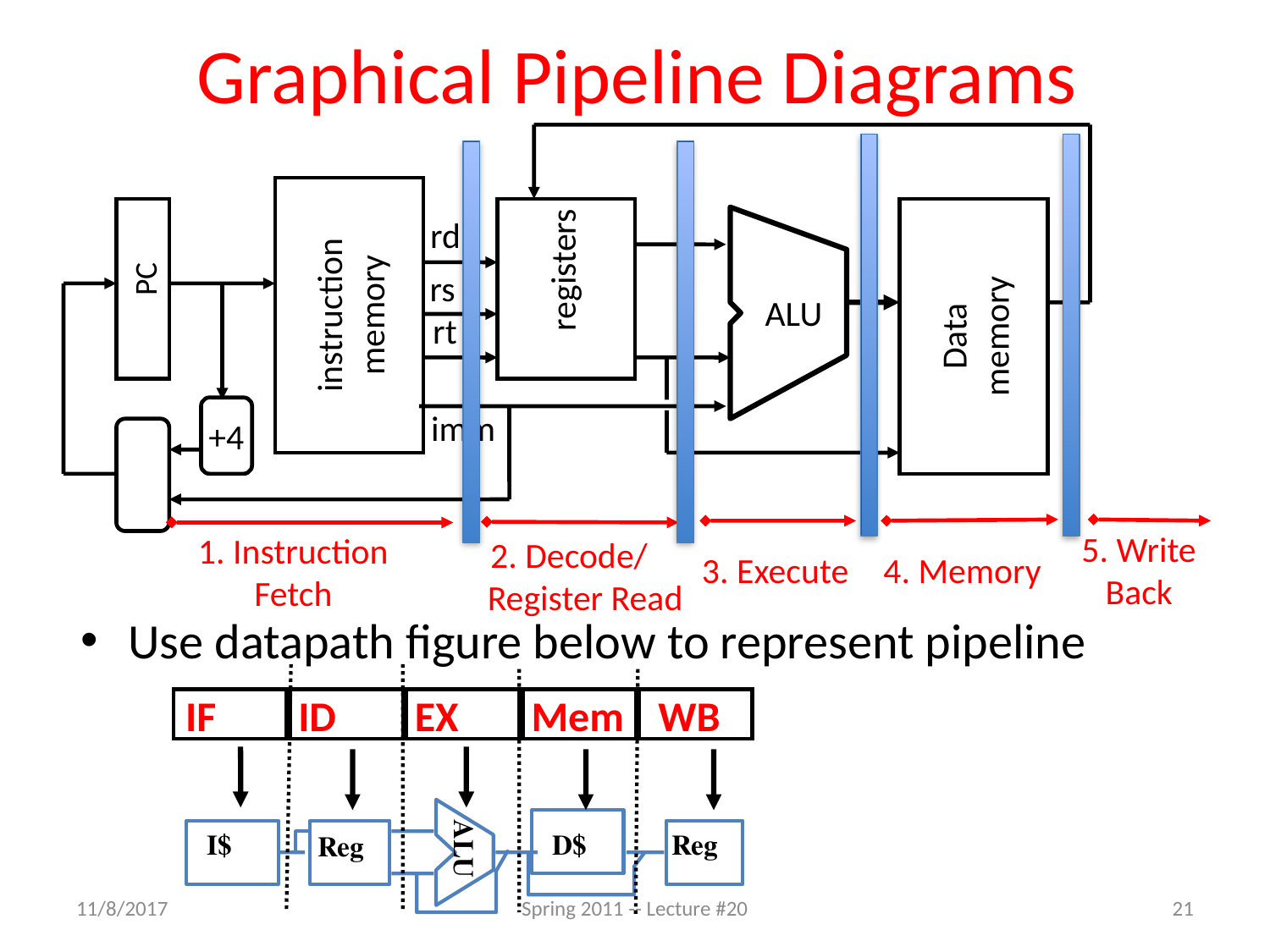

# Graphical Pipeline Diagrams

rd

ALU

instruction
memory
registers

PC
rs

Data
memory

rt

+4
imm

2. Decode/
    Register Read

5. Write
Back

1. Instruction
Fetch

3. Execute
4. Memory
Use datapath figure below to represent pipeline

IF
ID
EX
Mem
WB

  I$
  D$
Reg
Reg
ALU

11/8/2017
Spring 2011 -- Lecture #20
21